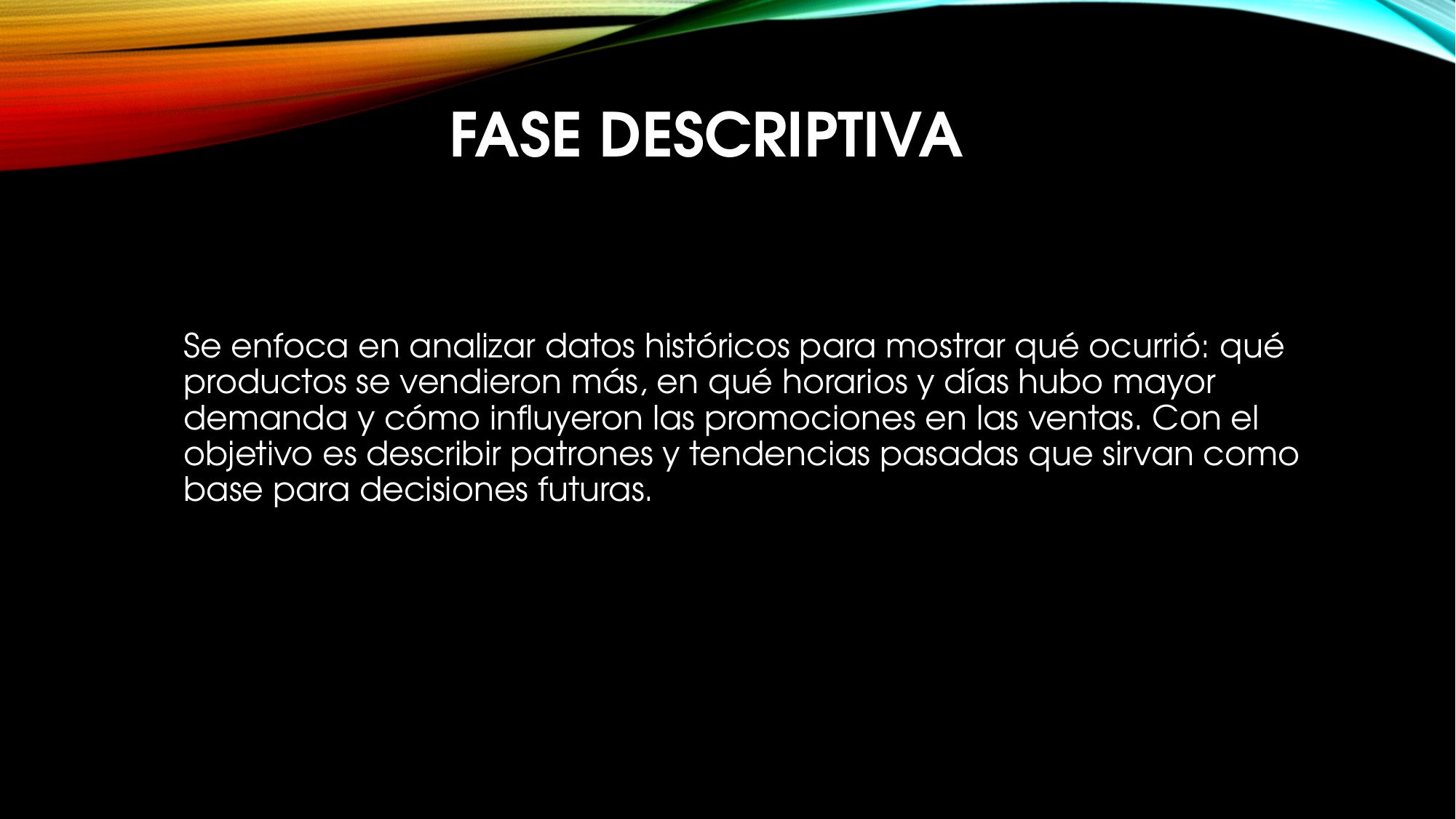

# fase descriptiva

Se enfoca en analizar datos históricos para mostrar qué ocurrió: qué productos se vendieron más, en qué horarios y días hubo mayor demanda y cómo influyeron las promociones en las ventas. Con el  objetivo es describir patrones y tendencias pasadas que sirvan como base para decisiones futuras.